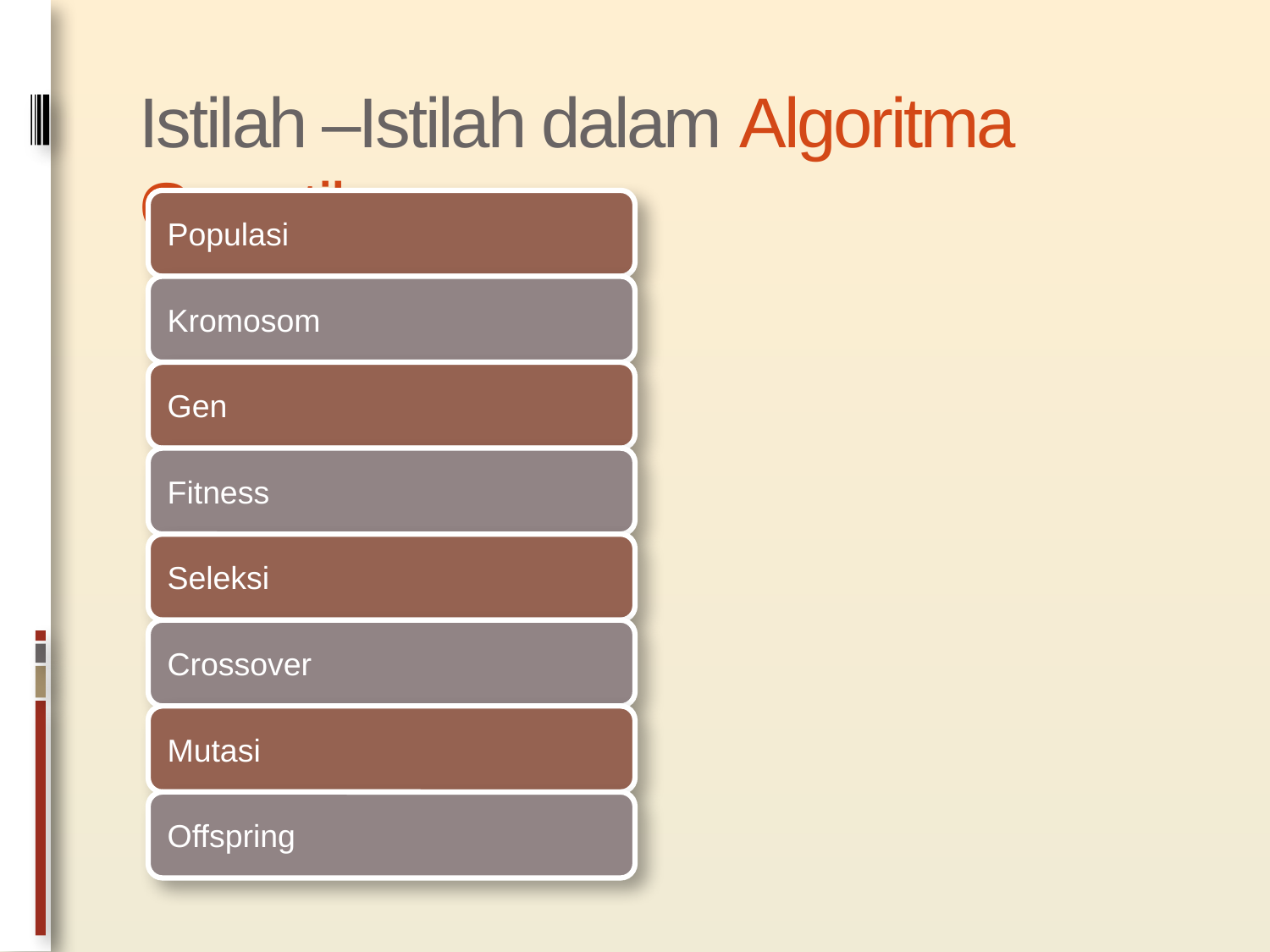

# Istilah –Istilah dalam Algoritma Genetik
Populasi
Kromosom
Gen
Crossover
Mutasi
Offspring
Fitness
Seleksi